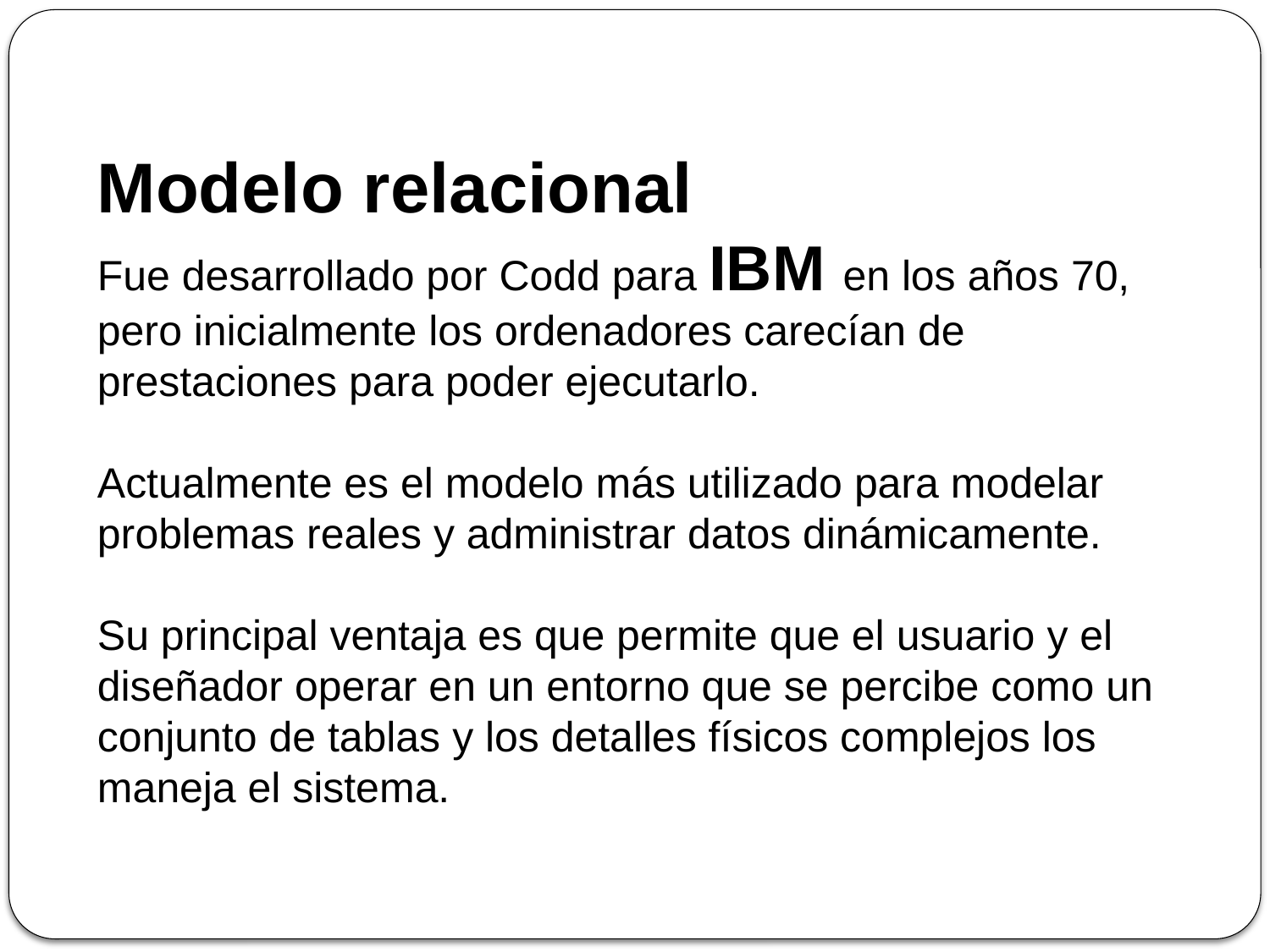

Modelo relacional
Fue desarrollado por Codd para IBM en los años 70, pero inicialmente los ordenadores carecían de prestaciones para poder ejecutarlo.

Actualmente es el modelo más utilizado para modelar problemas reales y administrar datos dinámicamente.

Su principal ventaja es que permite que el usuario y el diseñador operar en un entorno que se percibe como un conjunto de tablas y los detalles físicos complejos los maneja el sistema.